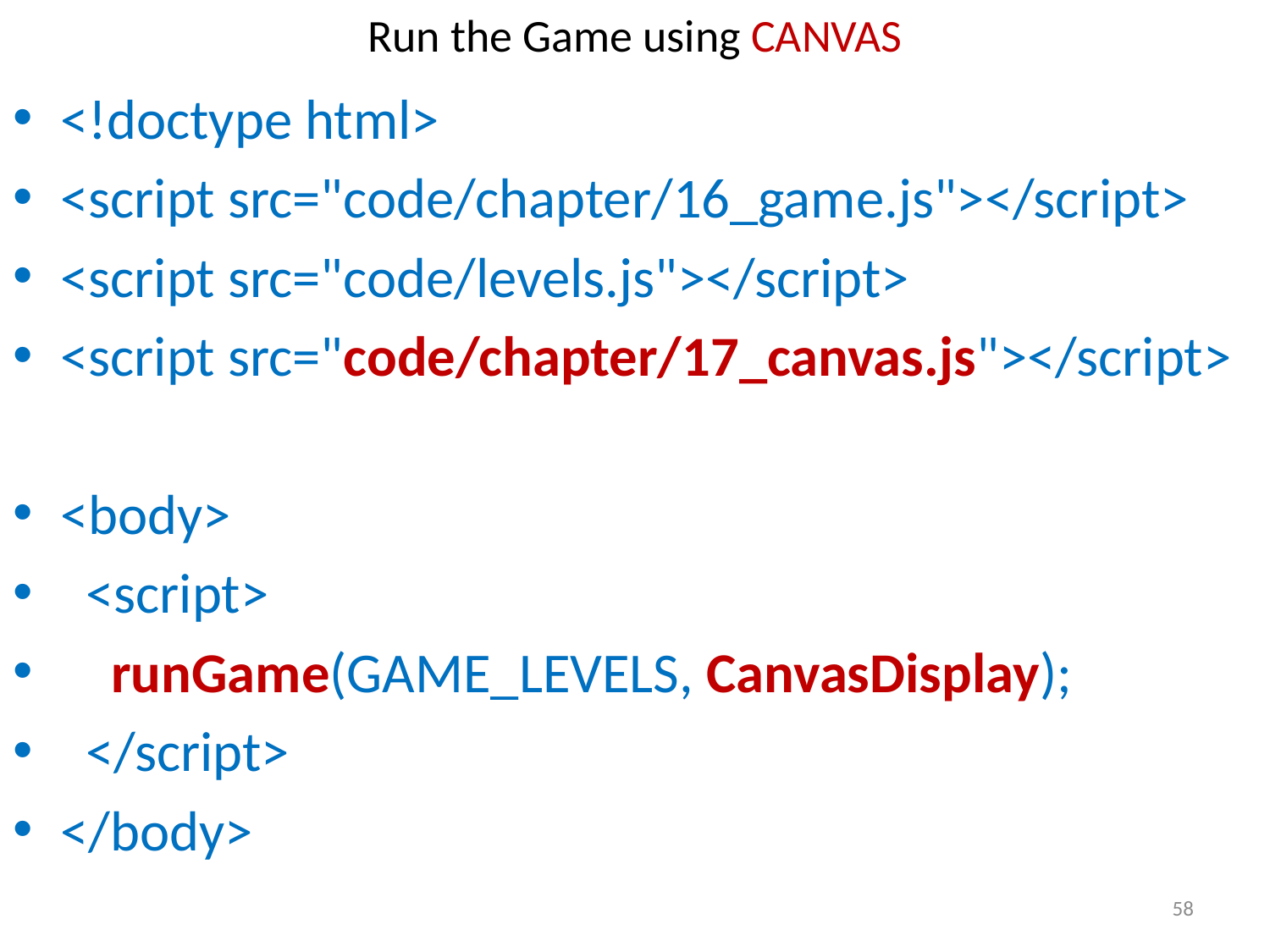

# Run the Game using CANVAS
<!doctype html>
<script src="code/chapter/16_game.js"></script>
<script src="code/levels.js"></script>
<script src="code/chapter/17_canvas.js"></script>

<body>
  <script>
    runGame(GAME_LEVELS, CanvasDisplay);
  </script>
</body>
58